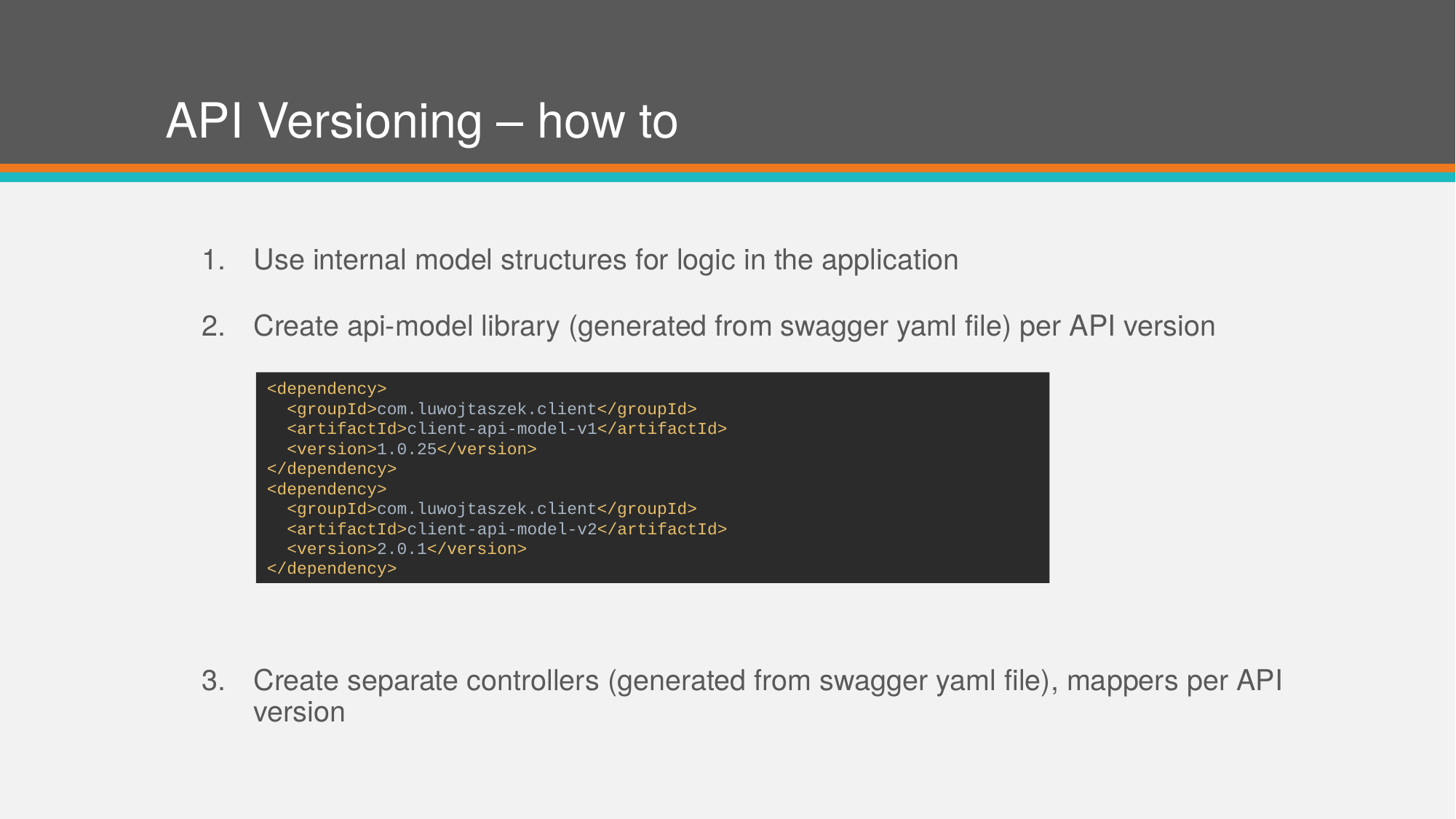

# API Versioning – how to
Use internal model structures for logic in the application
Create api-model library (generated from swagger yaml file) per API version

Create separate controllers (generated from swagger yaml file), mappers per API version
<dependency>
  <groupId>com.luwojtaszek.client</groupId>
  <artifactId>client-api-model-v1</artifactId>
  <version>1.0.25</version>
</dependency>
<dependency>
  <groupId>com.luwojtaszek.client</groupId>
  <artifactId>client-api-model-v2</artifactId>
  <version>2.0.1</version>
</dependency>